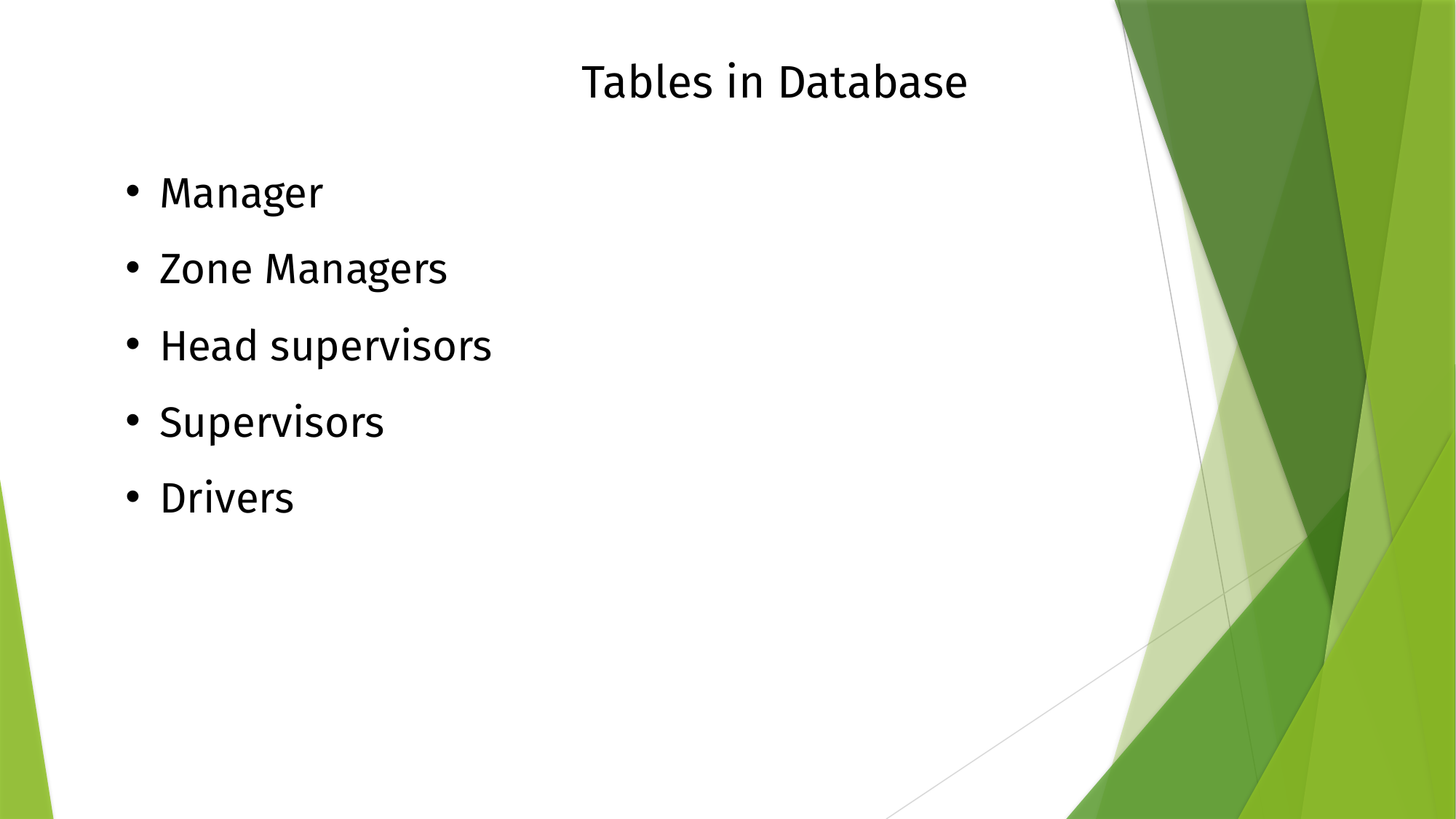

Tables in Database

Manager
Zone Managers
Head supervisors
Supervisors
Drivers